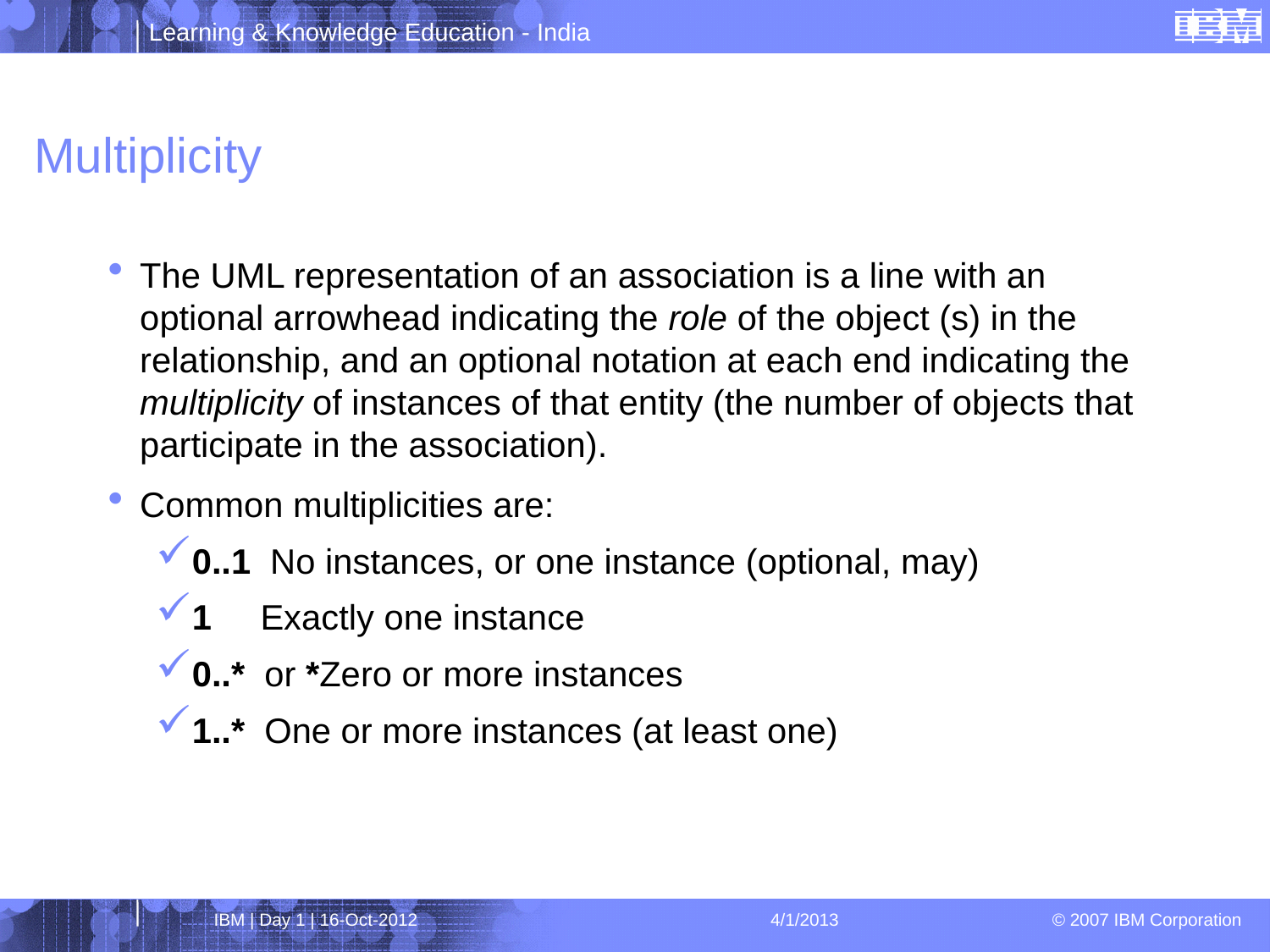

# Multiplicity
The UML representation of an association is a line with an optional arrowhead indicating the role of the object (s) in the relationship, and an optional notation at each end indicating the multiplicity of instances of that entity (the number of objects that participate in the association).
Common multiplicities are:
0..1  No instances, or one instance (optional, may)
1     Exactly one instance
0..*  or *Zero or more instances
1..*  One or more instances (at least one)
IBM | Day 1 | 16-Oct-2012
4/1/2013